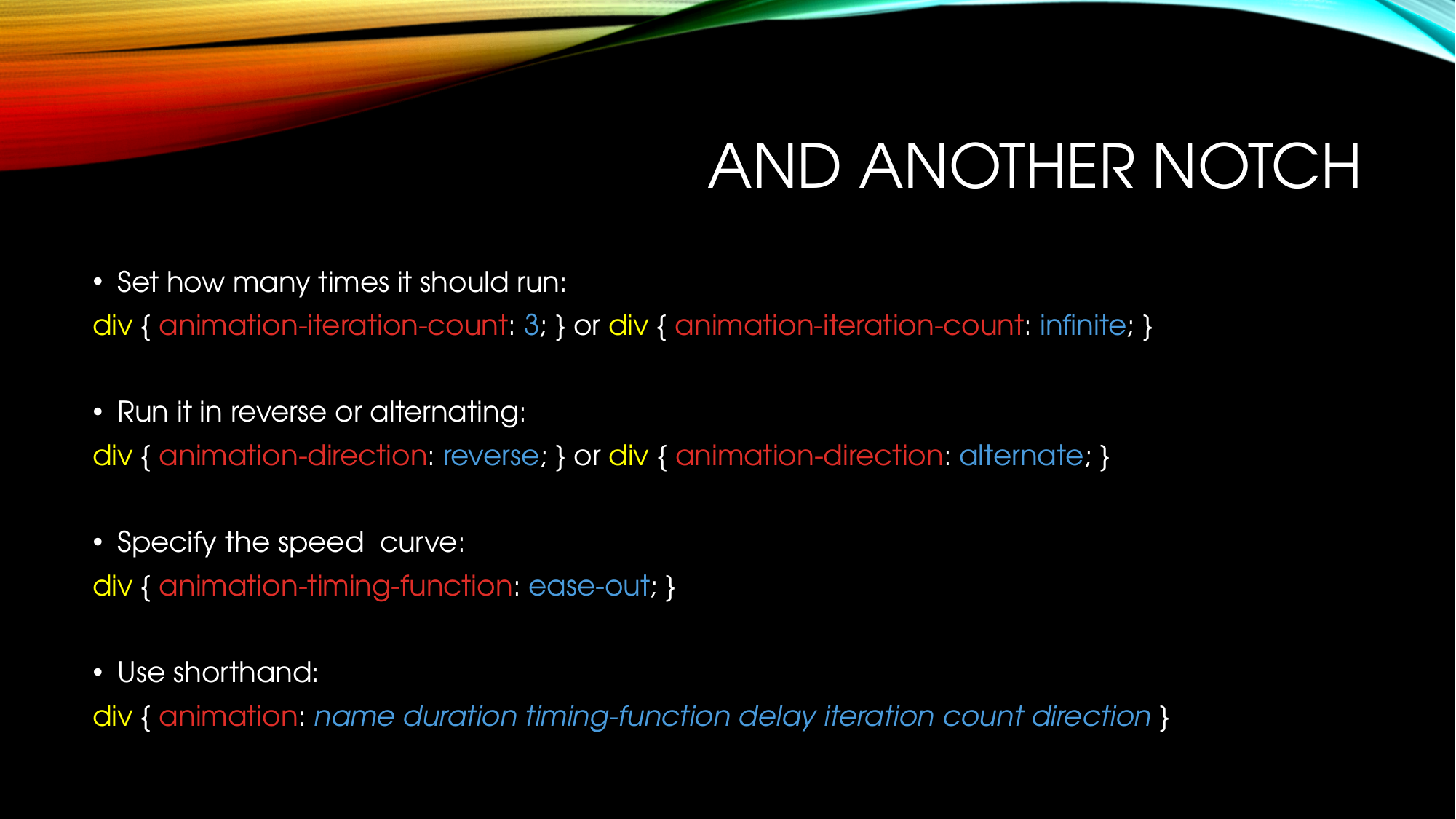

# and another notch
Set how many times it should run:
div { animation-iteration-count: 3; } or div { animation-iteration-count: infinite; }

Run it in reverse or alternating:
div { animation-direction: reverse; } or div { animation-direction: alternate; }

Specify the speed  curve:
div { animation-timing-function: ease-out; }

Use shorthand:
div { animation: name duration timing-function delay iteration count direction }